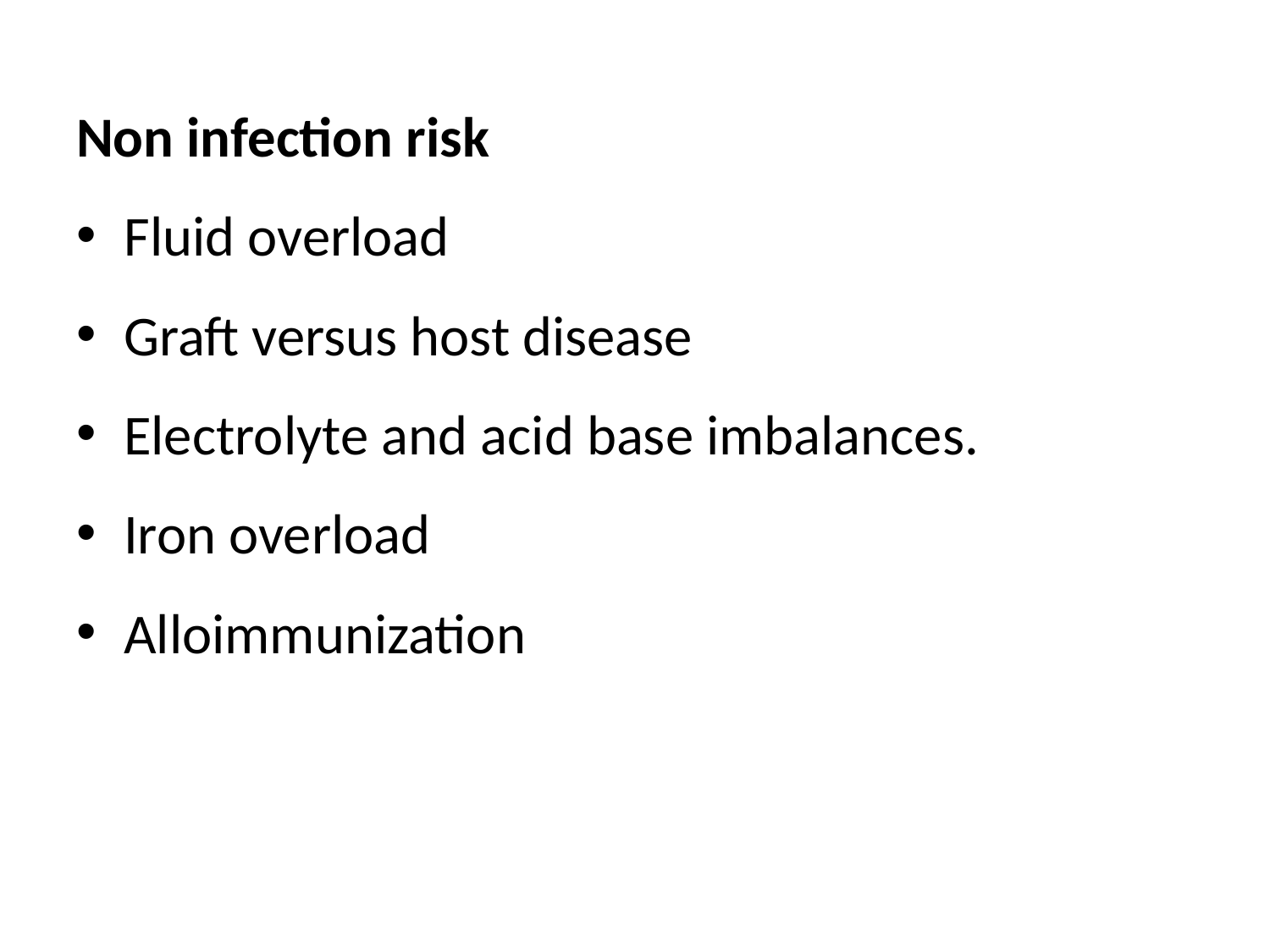

Non infection risk
Fluid overload
Graft versus host disease
Electrolyte and acid base imbalances.
Iron overload
Alloimmunization